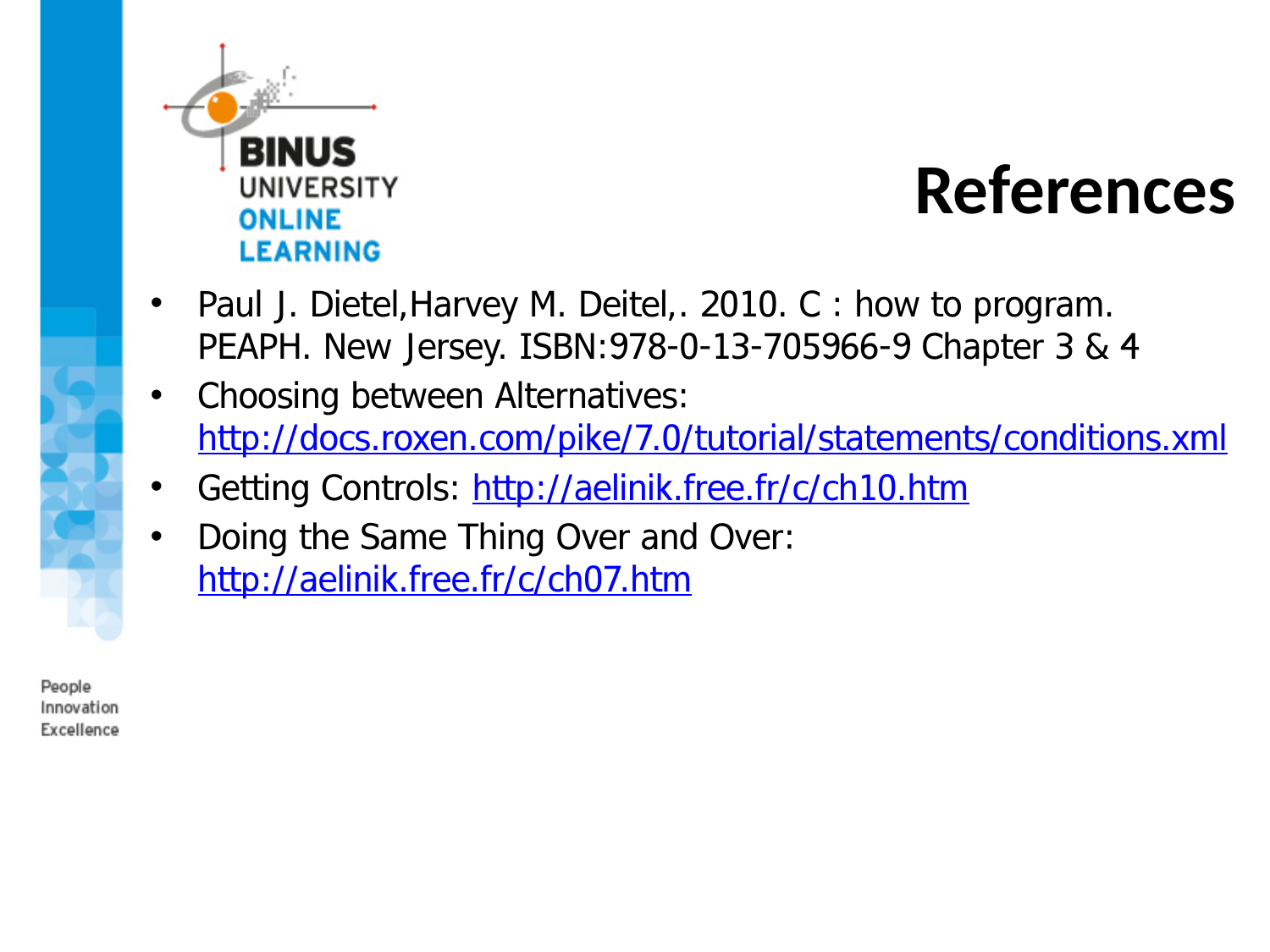

# References
Paul J. Dietel,Harvey M. Deitel,. 2010. C : how to program. PEAPH. New Jersey. ISBN:978-0-13-705966-9 Chapter 3 & 4
Choosing between Alternatives: http://docs.roxen.com/pike/7.0/tutorial/statements/conditions.xml
Getting Controls: http://aelinik.free.fr/c/ch10.htm
Doing the Same Thing Over and Over: http://aelinik.free.fr/c/ch07.htm